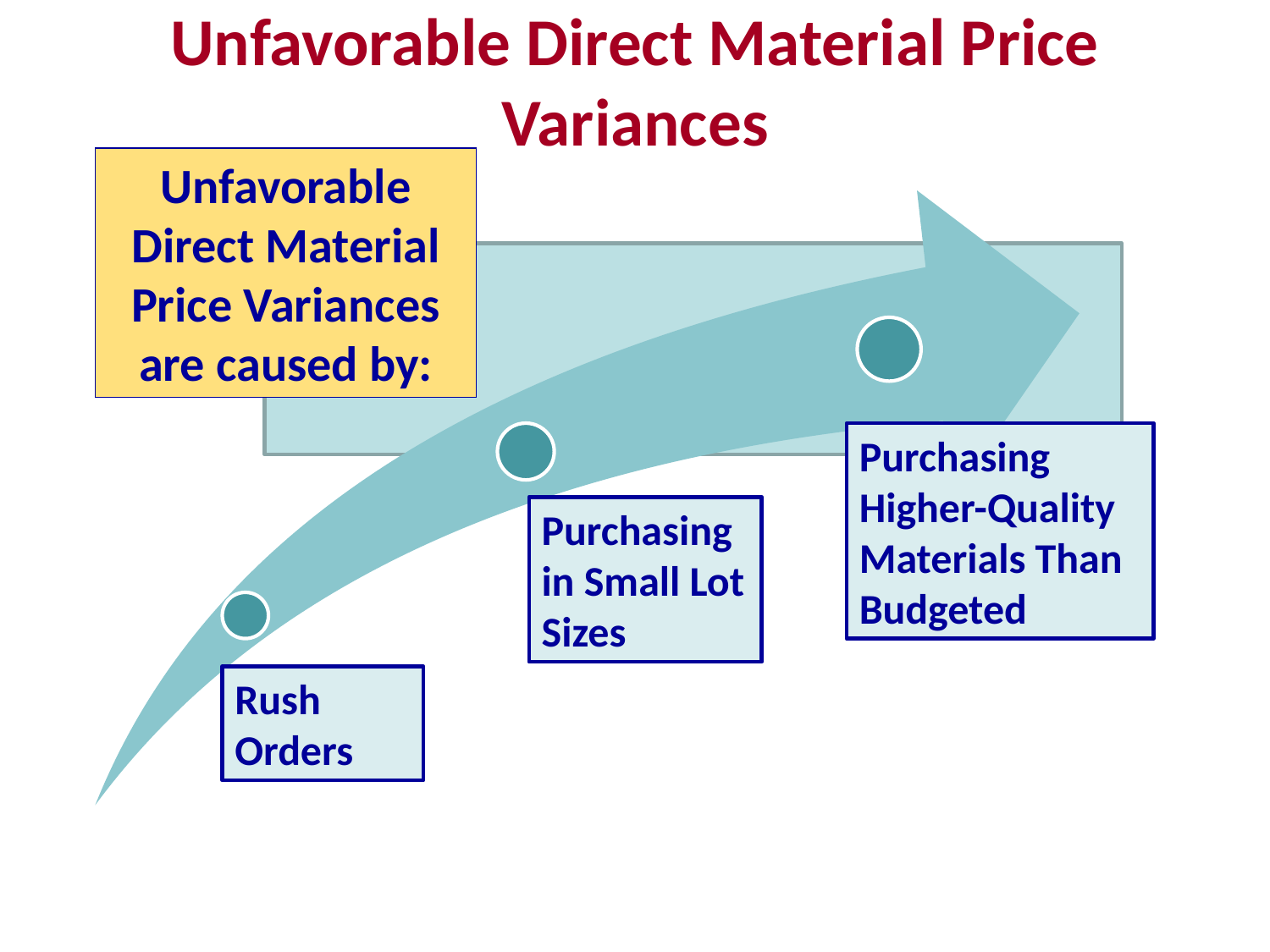

# Unfavorable Direct Material Price Variances
Unfavorable Direct Material Price Variances are caused by:

Purchasing
Higher-Quality Materials Than Budgeted
Purchasing
in Small Lot Sizes

Rush Orders